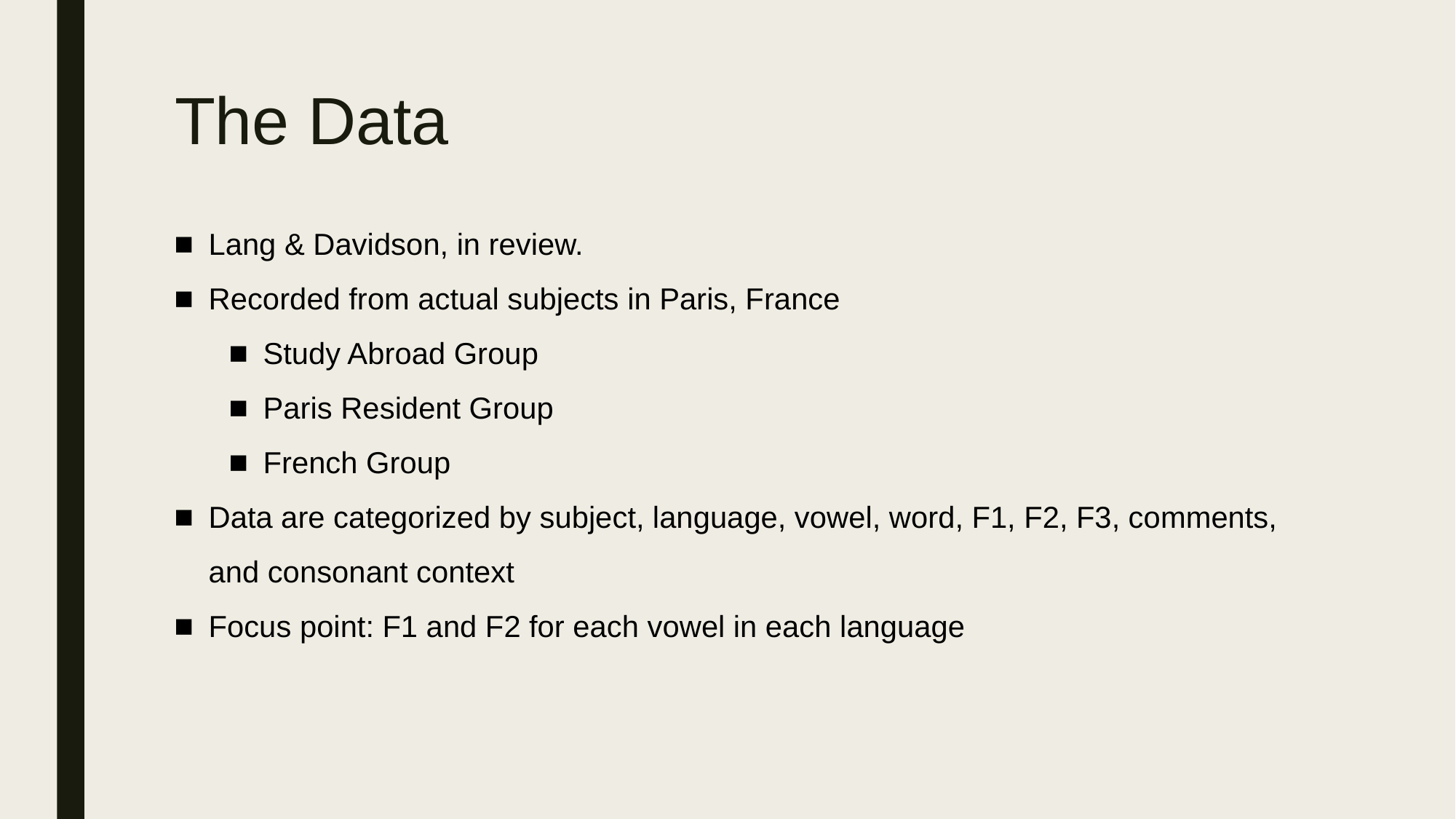

# The Data
Lang & Davidson, in review.
Recorded from actual subjects in Paris, France
Study Abroad Group
Paris Resident Group
French Group
Data are categorized by subject, language, vowel, word, F1, F2, F3, comments, and consonant context
Focus point: F1 and F2 for each vowel in each language